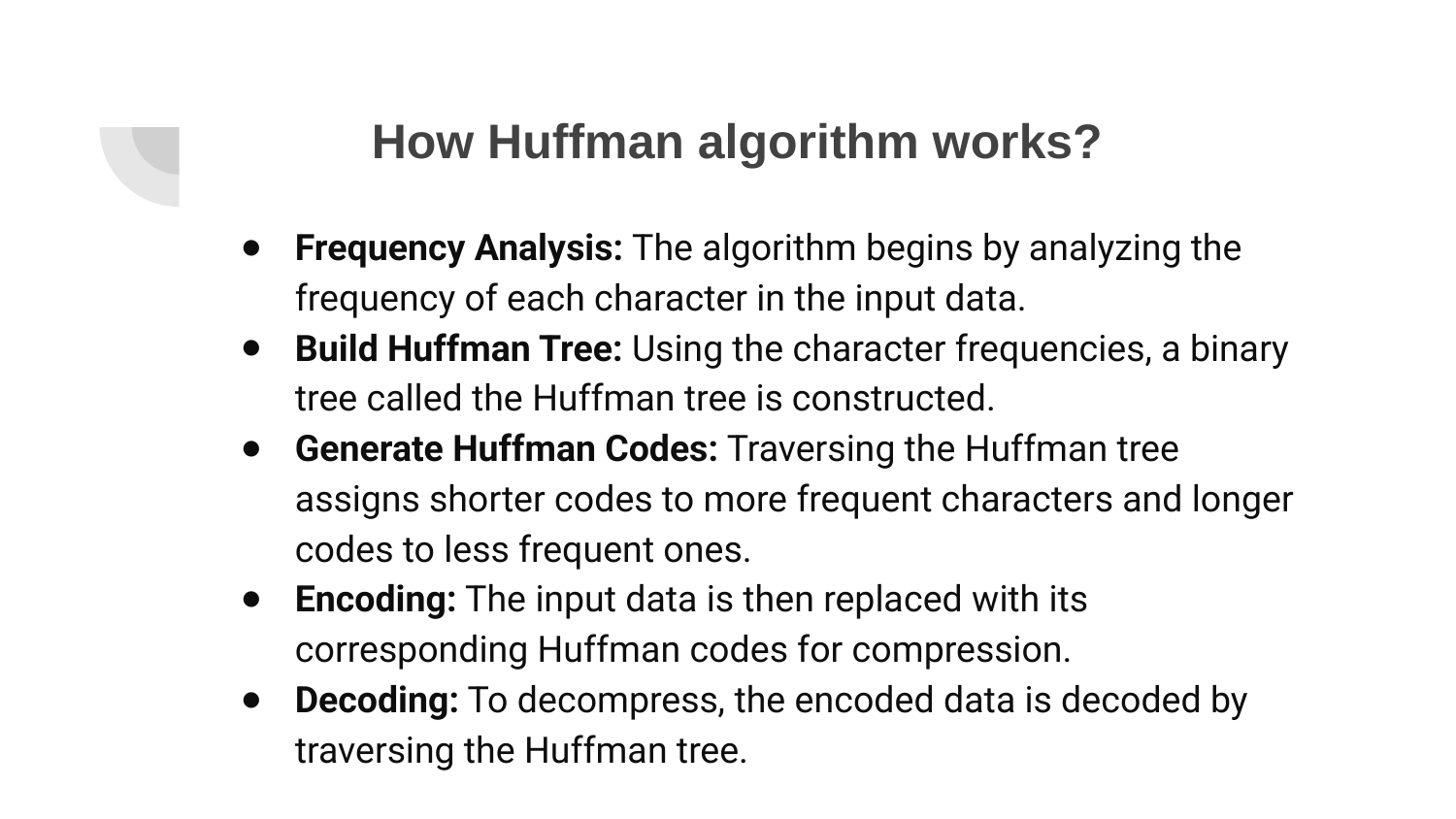

# How Huffman algorithm works?
Frequency Analysis: The algorithm begins by analyzing the frequency of each character in the input data.
Build Huffman Tree: Using the character frequencies, a binary tree called the Huffman tree is constructed.
Generate Huffman Codes: Traversing the Huffman tree assigns shorter codes to more frequent characters and longer codes to less frequent ones.
Encoding: The input data is then replaced with its corresponding Huffman codes for compression.
Decoding: To decompress, the encoded data is decoded by traversing the Huffman tree.